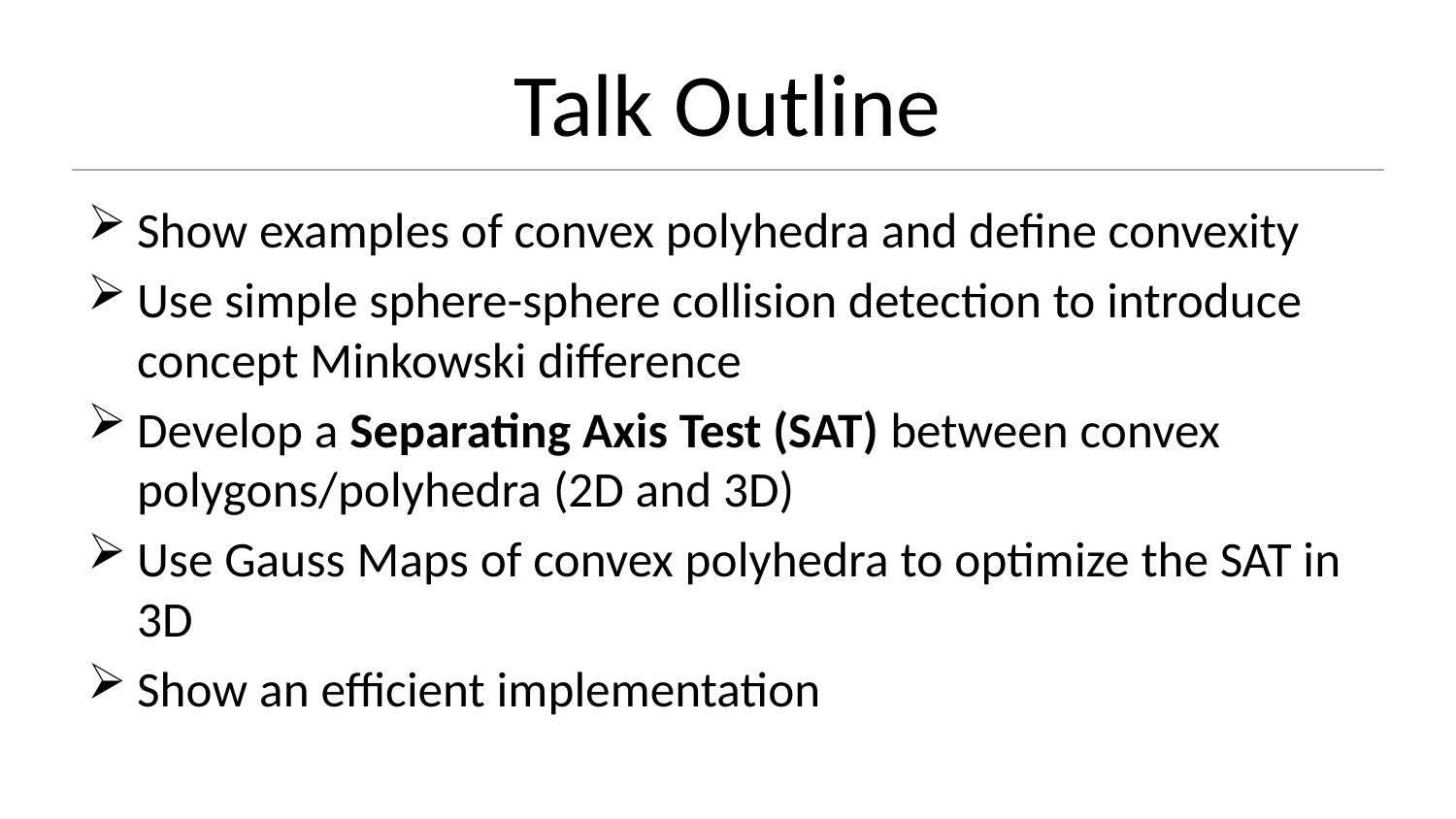

# Talk Outline
Show examples of convex polyhedra and define convexity
Use simple sphere-sphere collision detection to introduce concept Minkowski difference
Develop a Separating Axis Test (SAT) between convex polygons/polyhedra (2D and 3D)
Use Gauss Maps of convex polyhedra to optimize the SAT in 3D
Show an efficient implementation